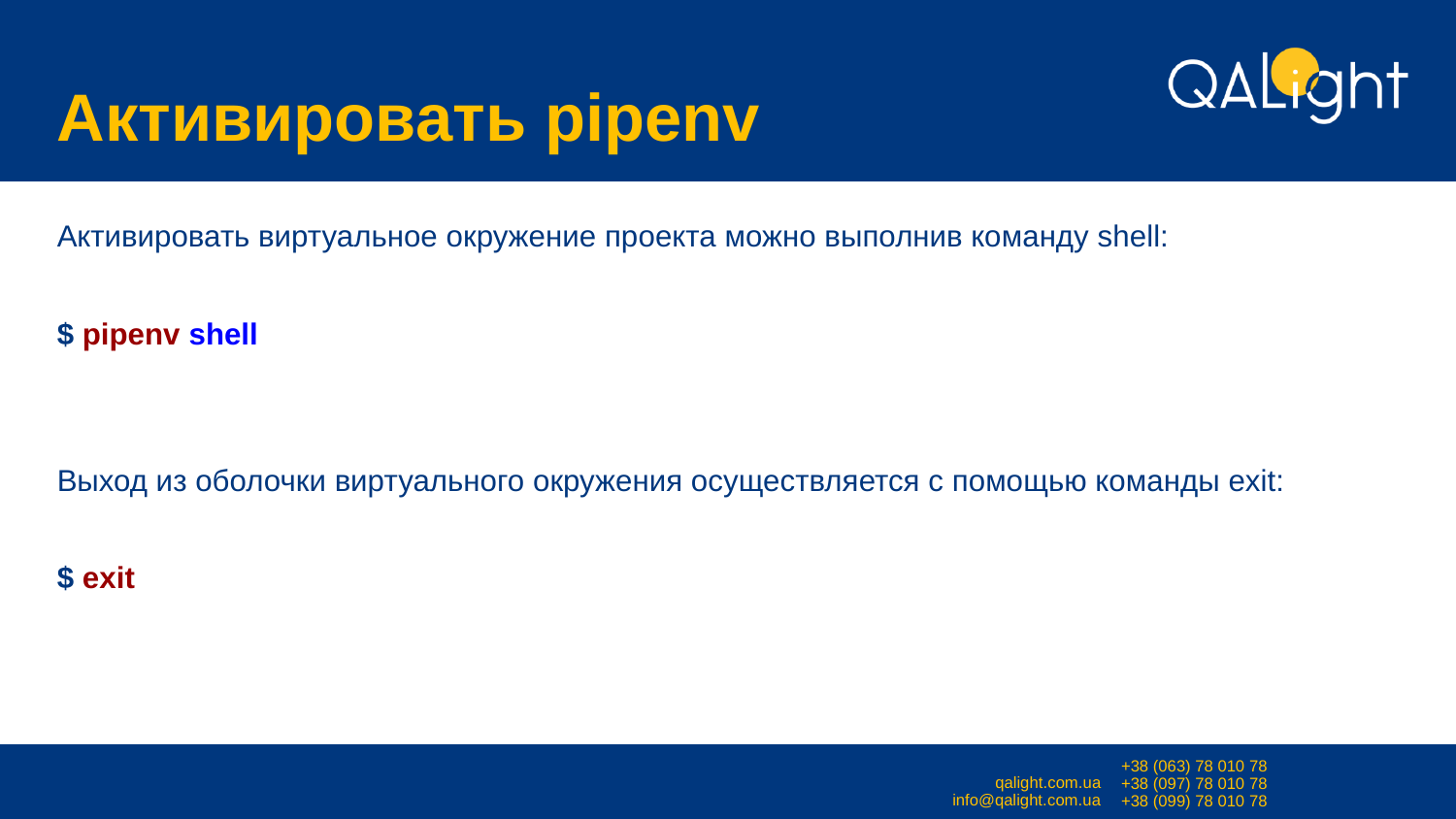

# Активировать pipenv
Активировать виртуальное окружение проекта можно выполнив команду shell:

$ pipenv shell

Выход из оболочки виртуального окружения осуществляется с помощью команды exit:

$ exit